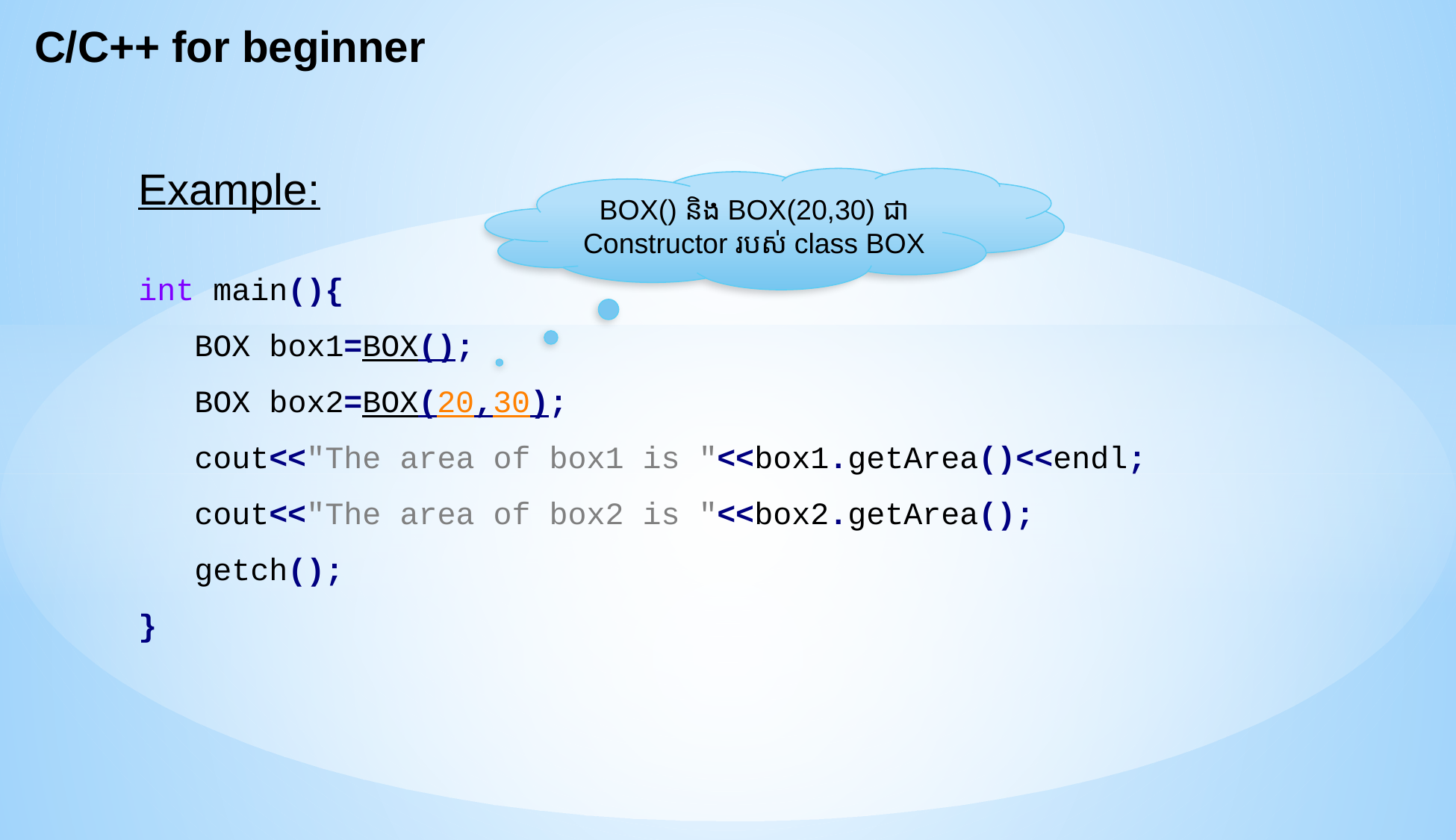

C/C++ for beginner
Example:

int main(){
   BOX box1=BOX();
   BOX box2=BOX(20,30);
   cout<<"The area of box1 is "<<box1.getArea()<<endl;
   cout<<"The area of box2 is "<<box2.getArea();
   getch();
}
BOX() និង BOX(20,30) ជា Constructor របស់ class BOX